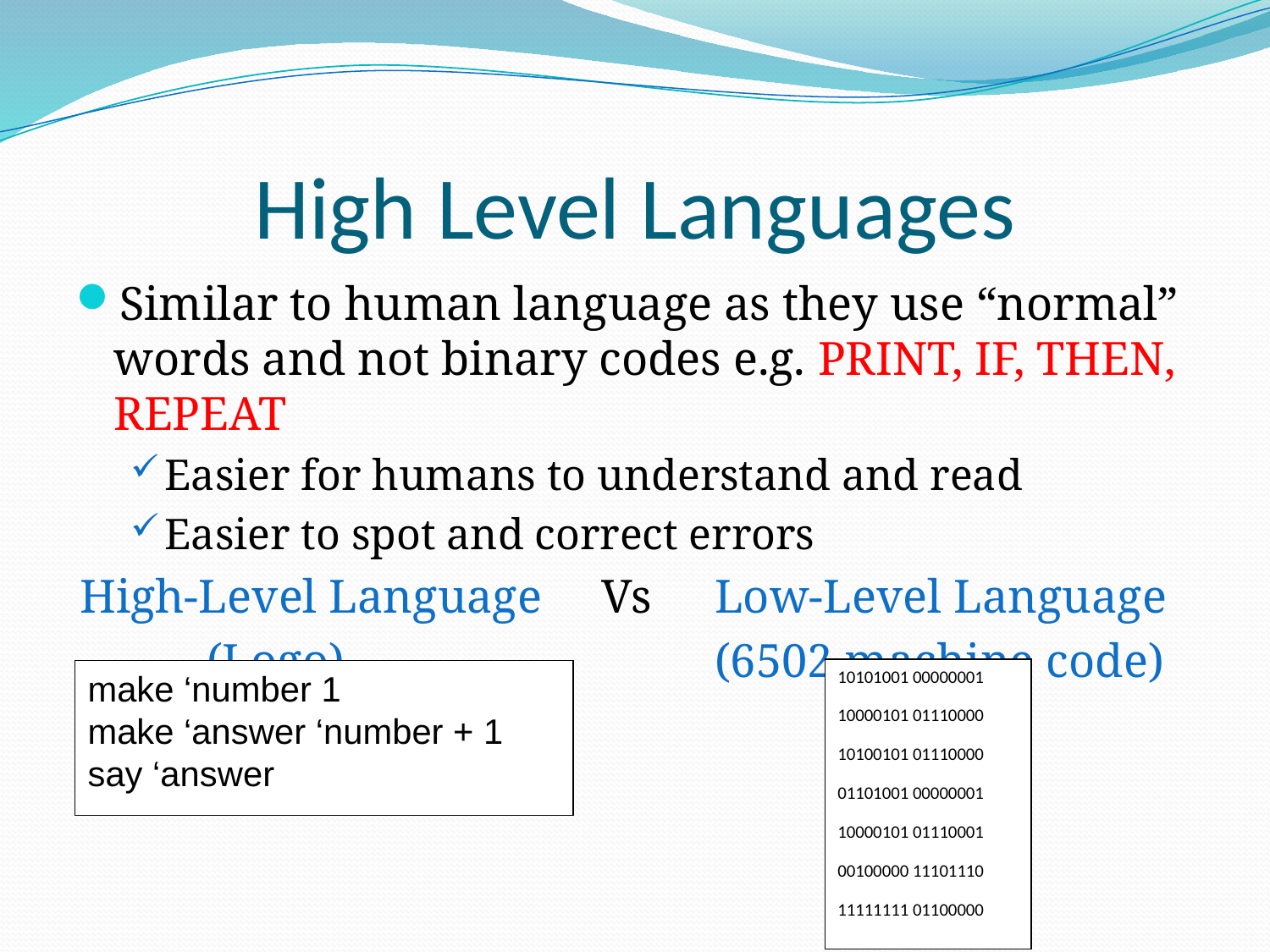

# High Level Languages
Similar to human language as they use “normal” words and not binary codes e.g. PRINT, IF, THEN, REPEAT
Easier for humans to understand and read
Easier to spot and correct errors
High-Level Language     Vs   	Low-Level Language
	(Logo)			(6502 machine code)
10101001 00000001
10000101 01110000
10100101 01110000
01101001 00000001
10000101 01110001
00100000 11101110
11111111 01100000
make ‘number 1
make ‘answer ‘number + 1
say ‘answer